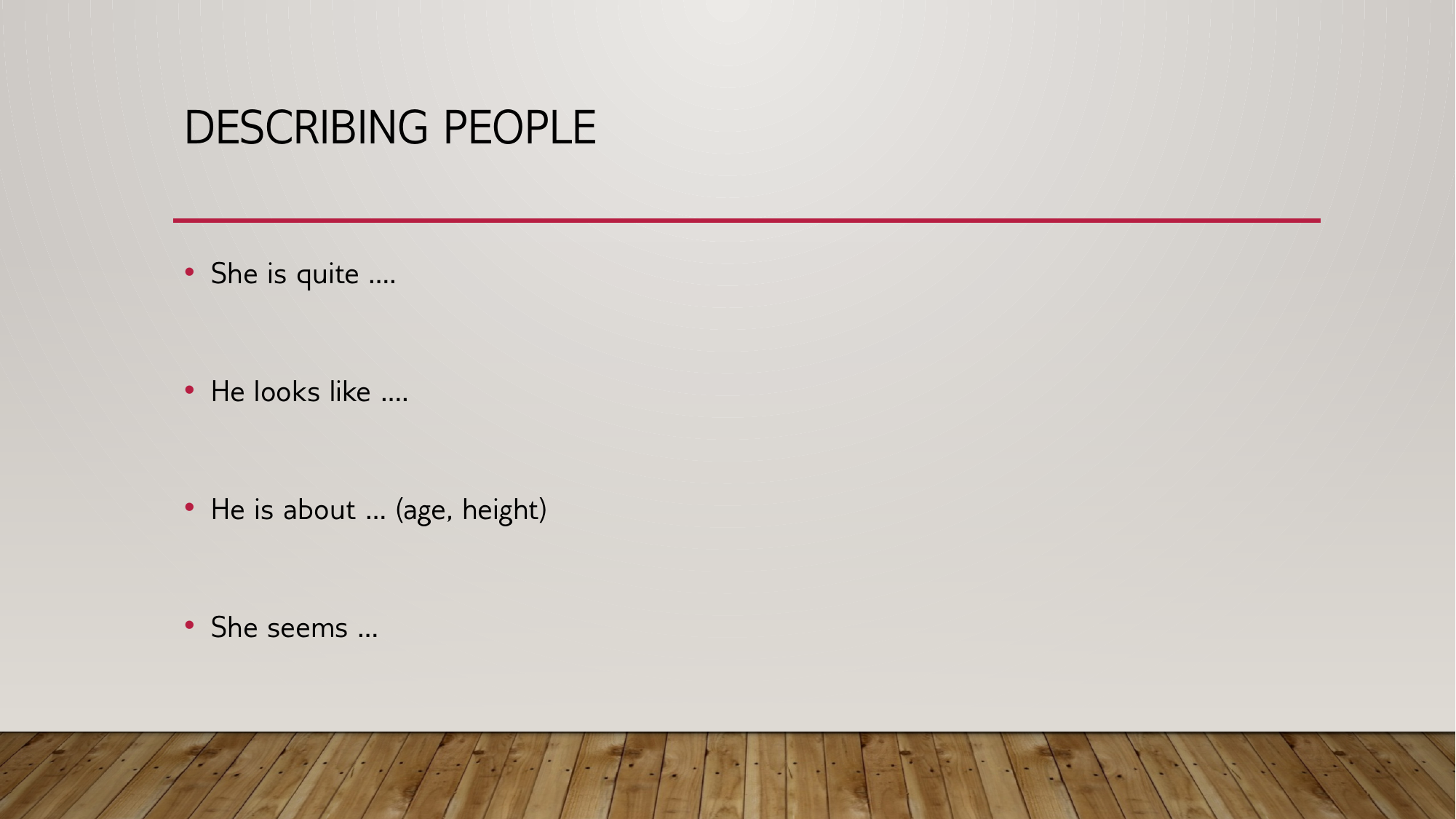

# Describing people
She is quite ….

He looks like ….

He is about … (age, height)

She seems …